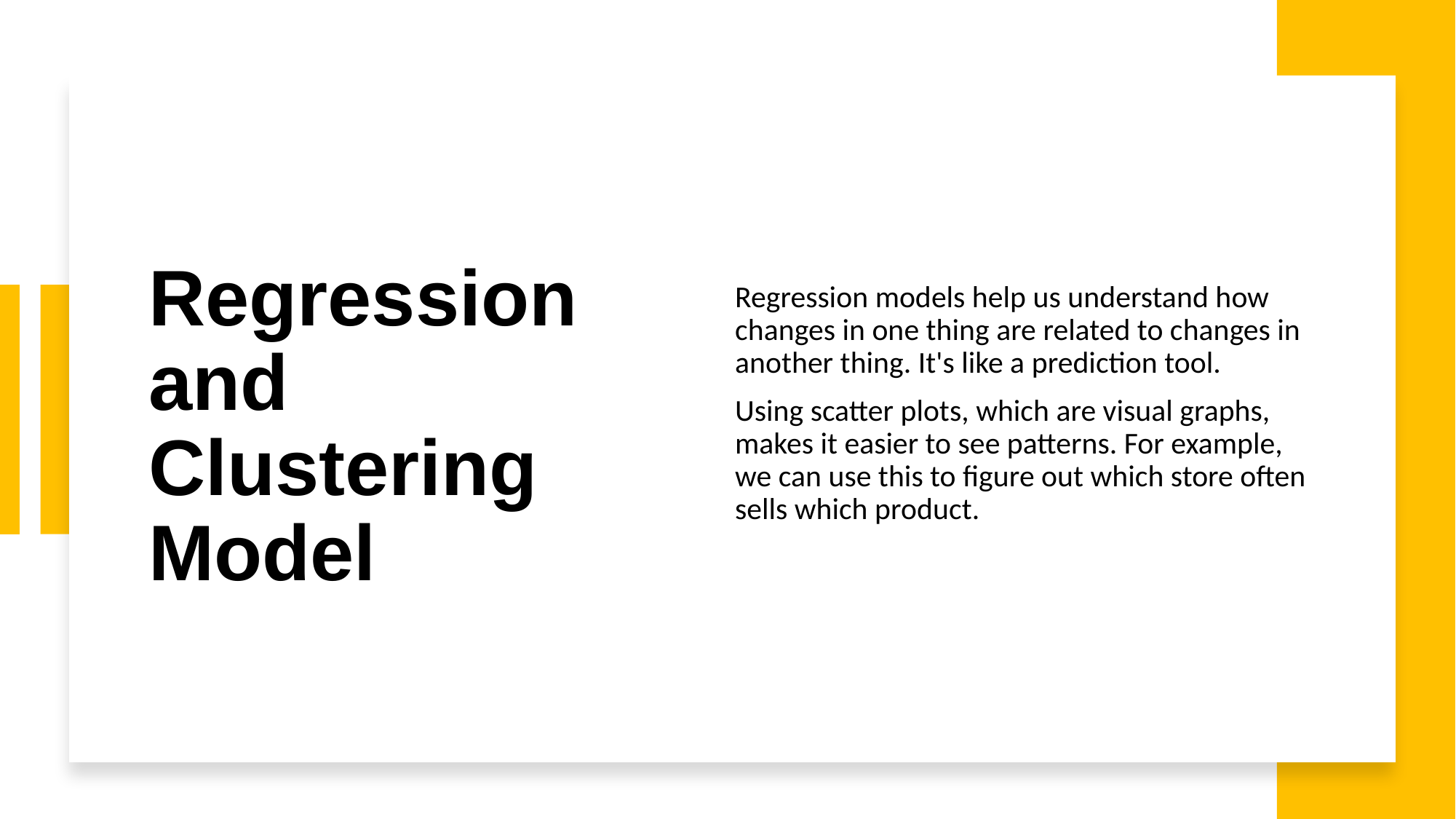

# Regression and Clustering Model
Regression models help us understand how changes in one thing are related to changes in another thing. It's like a prediction tool.
Using scatter plots, which are visual graphs, makes it easier to see patterns. For example, we can use this to figure out which store often sells which product.